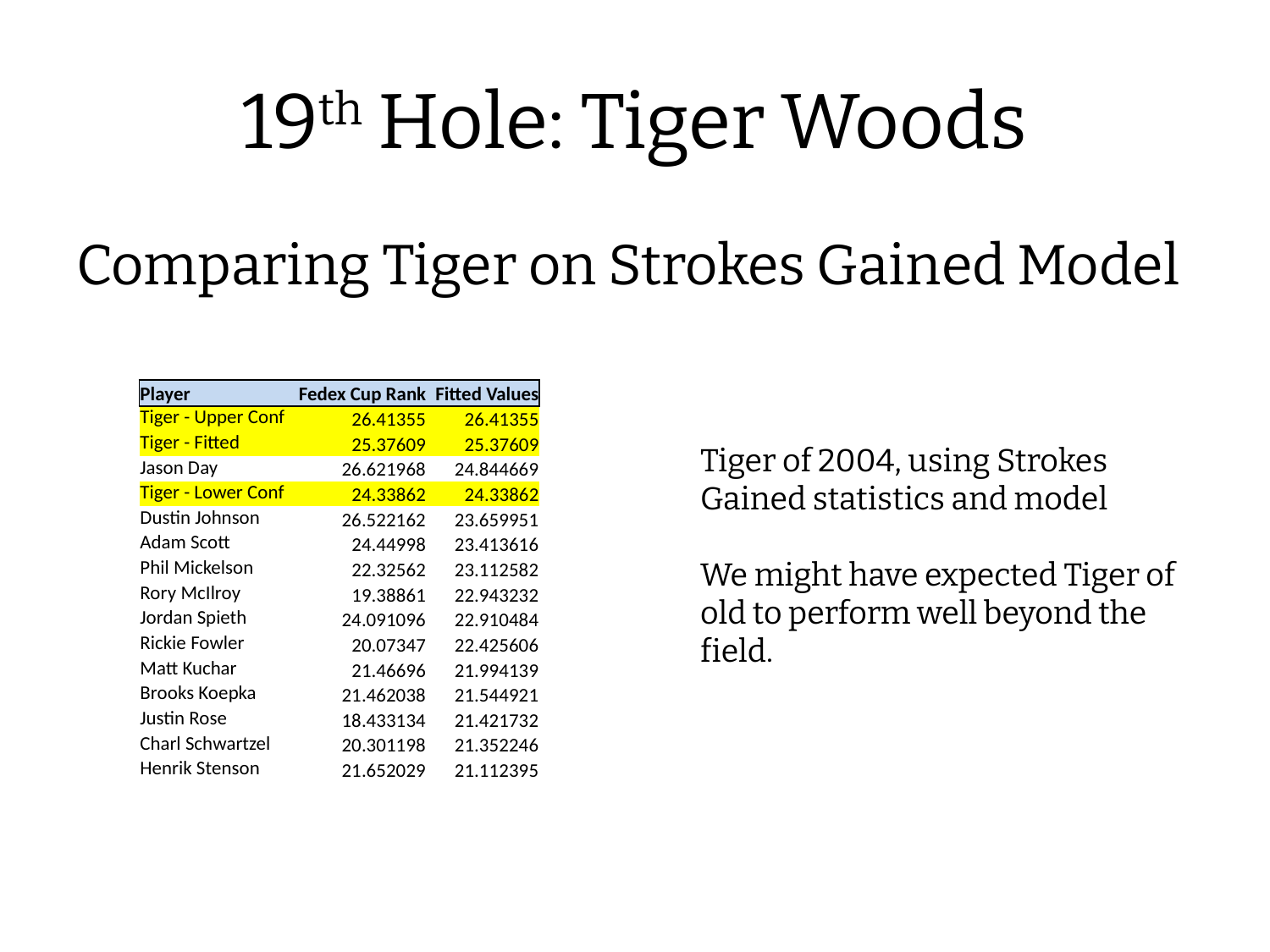

# 19th Hole: Tiger Woods
Comparing Tiger on Strokes Gained Model
| Player | Fedex Cup Rank | Fitted Values |
| --- | --- | --- |
| Tiger - Upper Conf | 26.41355 | 26.41355 |
| Tiger - Fitted | 25.37609 | 25.37609 |
| Jason Day | 26.621968 | 24.844669 |
| Tiger - Lower Conf | 24.33862 | 24.33862 |
| Dustin Johnson | 26.522162 | 23.659951 |
| Adam Scott | 24.44998 | 23.413616 |
| Phil Mickelson | 22.32562 | 23.112582 |
| Rory McIlroy | 19.38861 | 22.943232 |
| Jordan Spieth | 24.091096 | 22.910484 |
| Rickie Fowler | 20.07347 | 22.425606 |
| Matt Kuchar | 21.46696 | 21.994139 |
| Brooks Koepka | 21.462038 | 21.544921 |
| Justin Rose | 18.433134 | 21.421732 |
| Charl Schwartzel | 20.301198 | 21.352246 |
| Henrik Stenson | 21.652029 | 21.112395 |
Tiger of 2004, using Strokes Gained statistics and model

We might have expected Tiger of old to perform well beyond the field.